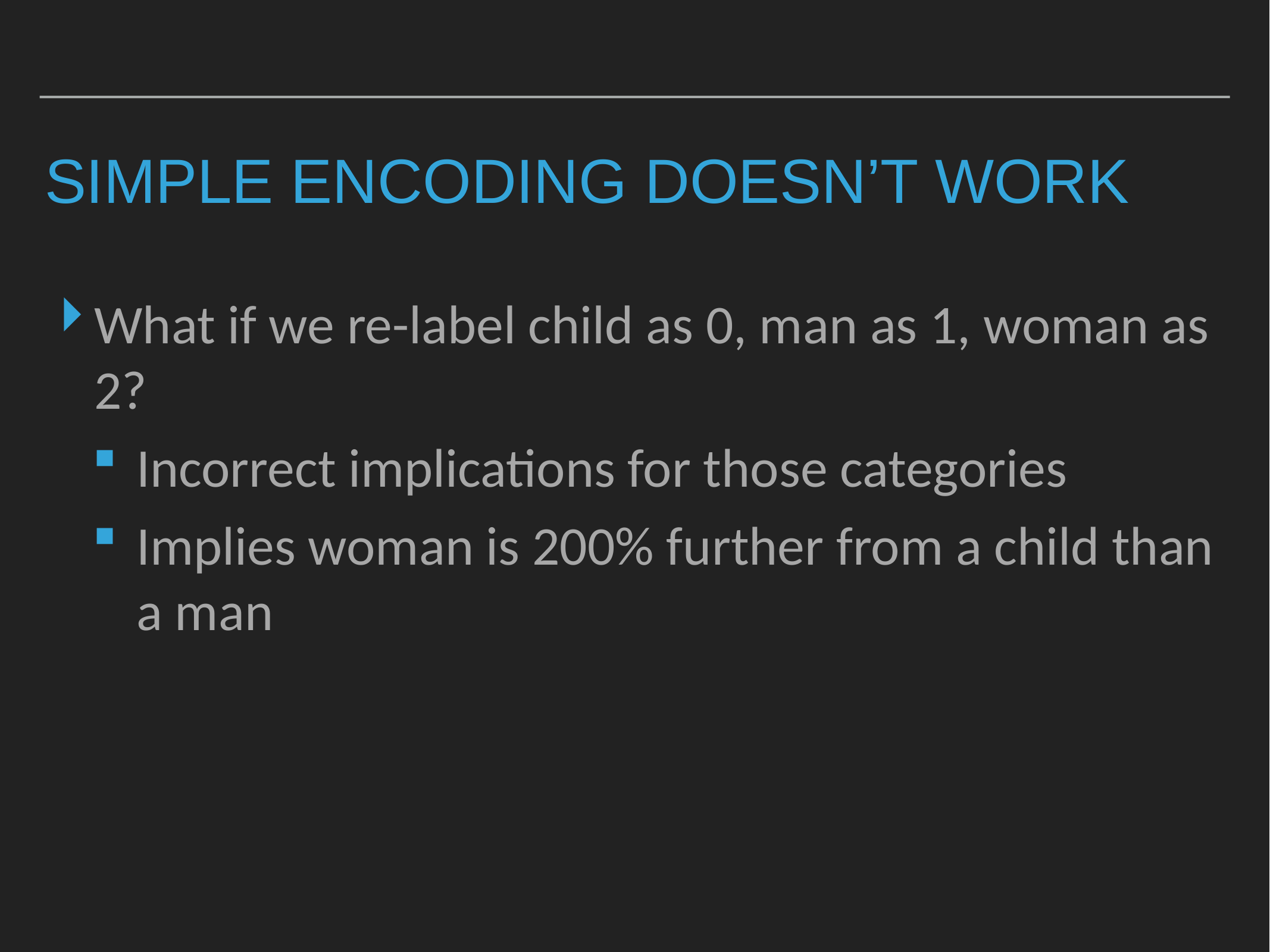

# Simple Encoding Doesn’t work
What if we re-label child as 0, man as 1, woman as 2?
Incorrect implications for those categories
Implies woman is 200% further from a child than a man